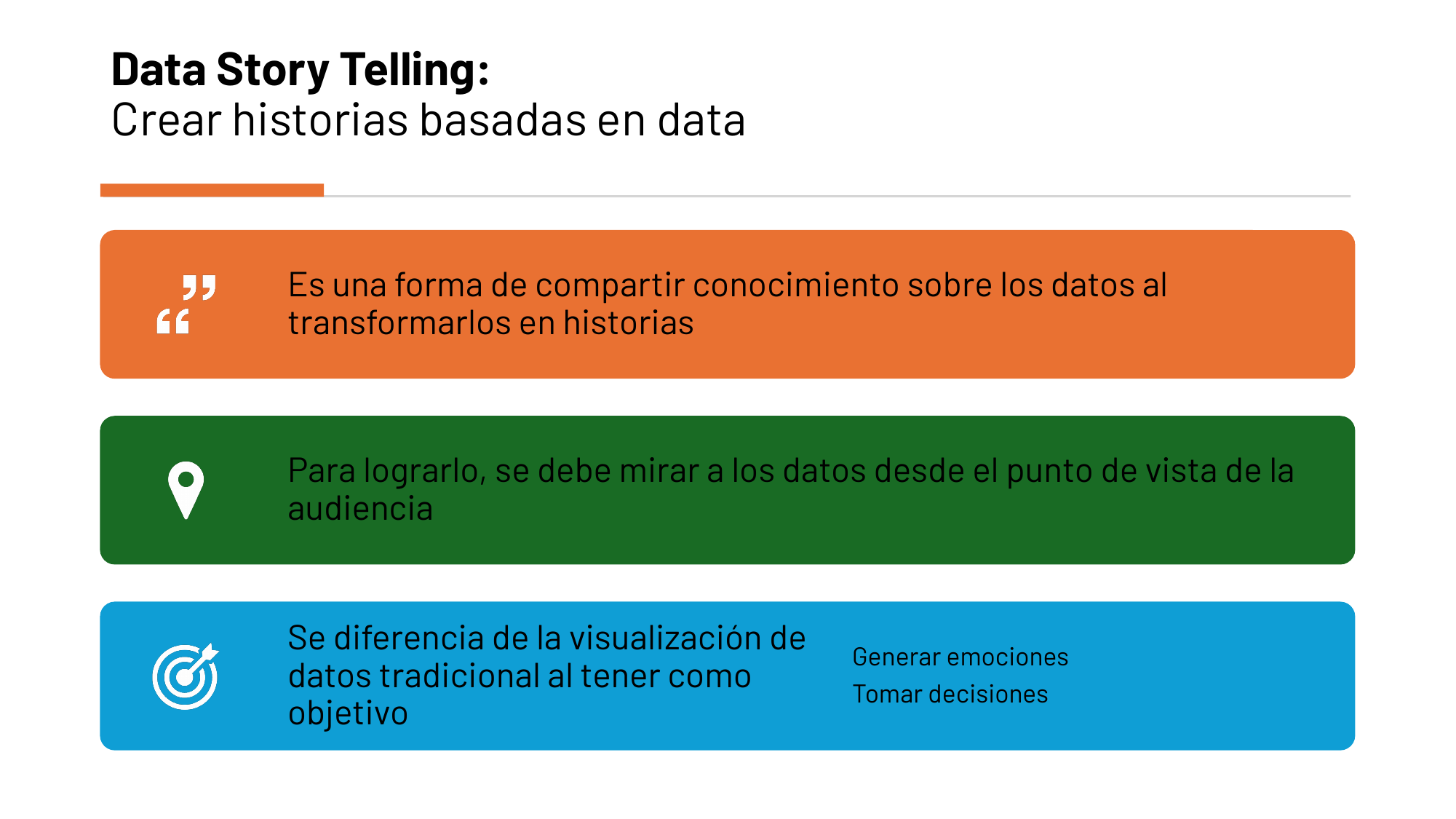

# Data Story Telling: Crear historias basadas en data

Es una forma de compartir conocimiento sobre los datos al transformarlos en historias
Para lograrlo, se debe mirar a los datos desde el punto de vista de la audiencia
Se diferencia de la visualización de datos tradicional al tener como objetivo
Generar emociones
Tomar decisiones